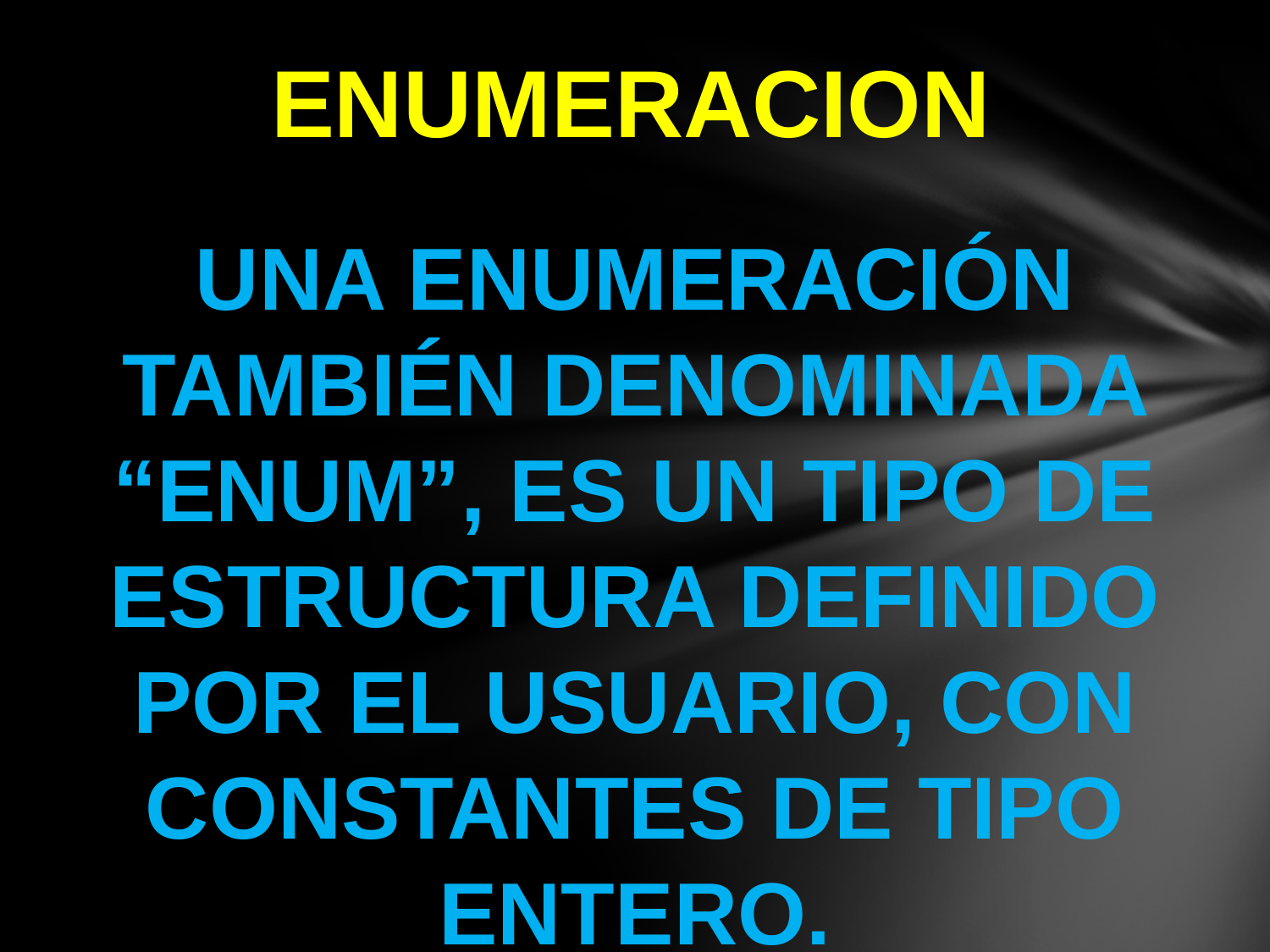

ENUMERACION
Una enumeración también denominada “enum”, es un tipo de estructura definido por el usuario, con constantes de tipo ENTERO.